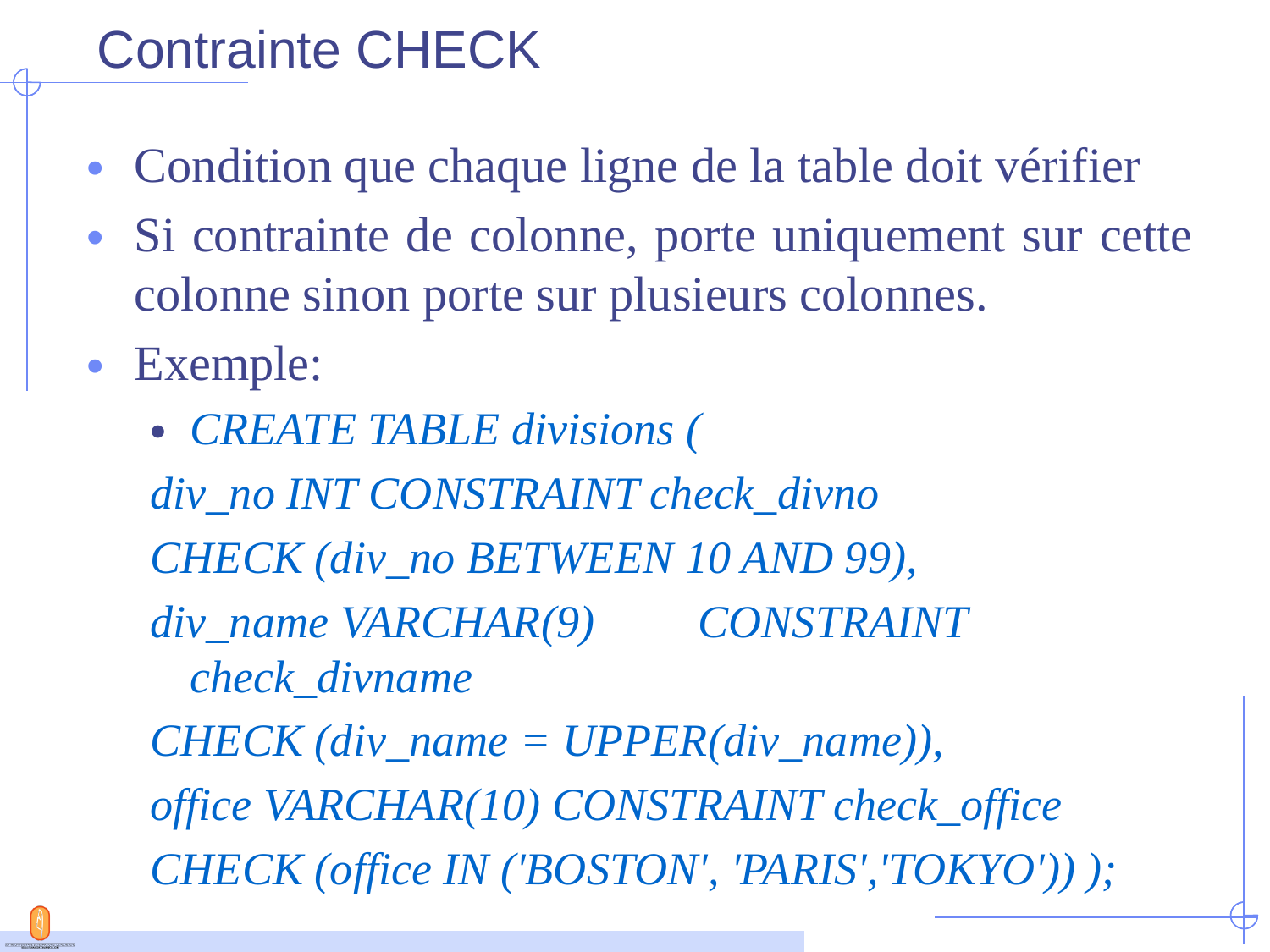

# Contrainte CHECK
Condition que chaque ligne de la table doit vérifier
Si contrainte de colonne, porte uniquement sur cette colonne sinon porte sur plusieurs colonnes.
Exemple:
CREATE TABLE divisions (
div_no INT CONSTRAINT check_divno
CHECK (div_no BETWEEN 10 AND 99),
div_name VARCHAR(9) 	CONSTRAINT check_divname
CHECK (div_name = UPPER(div_name)),
office VARCHAR(10) CONSTRAINT check_office
CHECK (office IN ('BOSTON', 'PARIS','TOKYO')) );